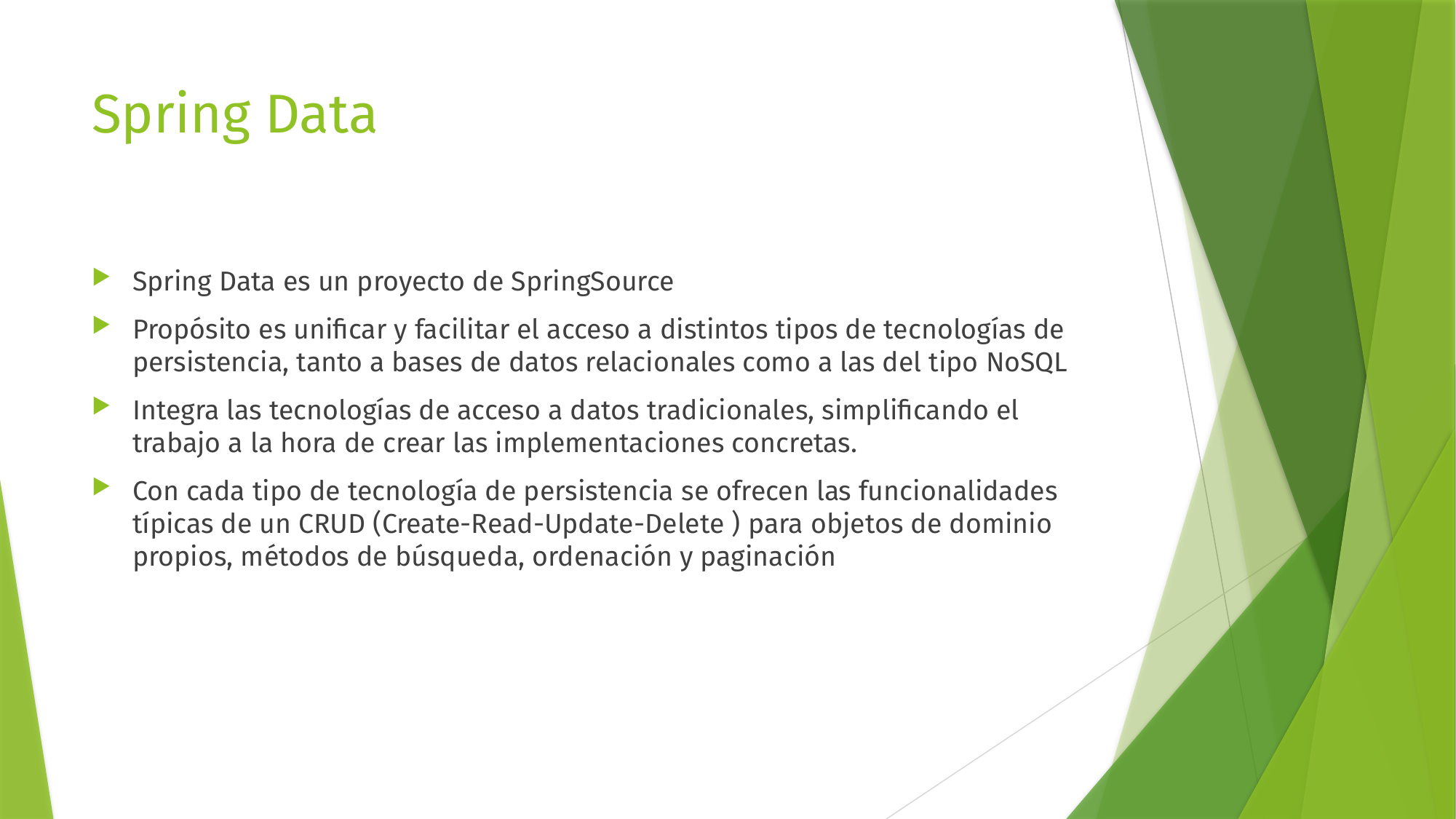

# Spring Data
Spring Data es un proyecto de SpringSource
Propósito es unificar y facilitar el acceso a distintos tipos de tecnologías de persistencia, tanto a bases de datos relacionales como a las del tipo NoSQL
Integra las tecnologías de acceso a datos tradicionales, simplificando el trabajo a la hora de crear las implementaciones concretas.
Con cada tipo de tecnología de persistencia se ofrecen las funcionalidades típicas de un CRUD (Create-Read-Update-Delete ) para objetos de dominio propios, métodos de búsqueda, ordenación y paginación